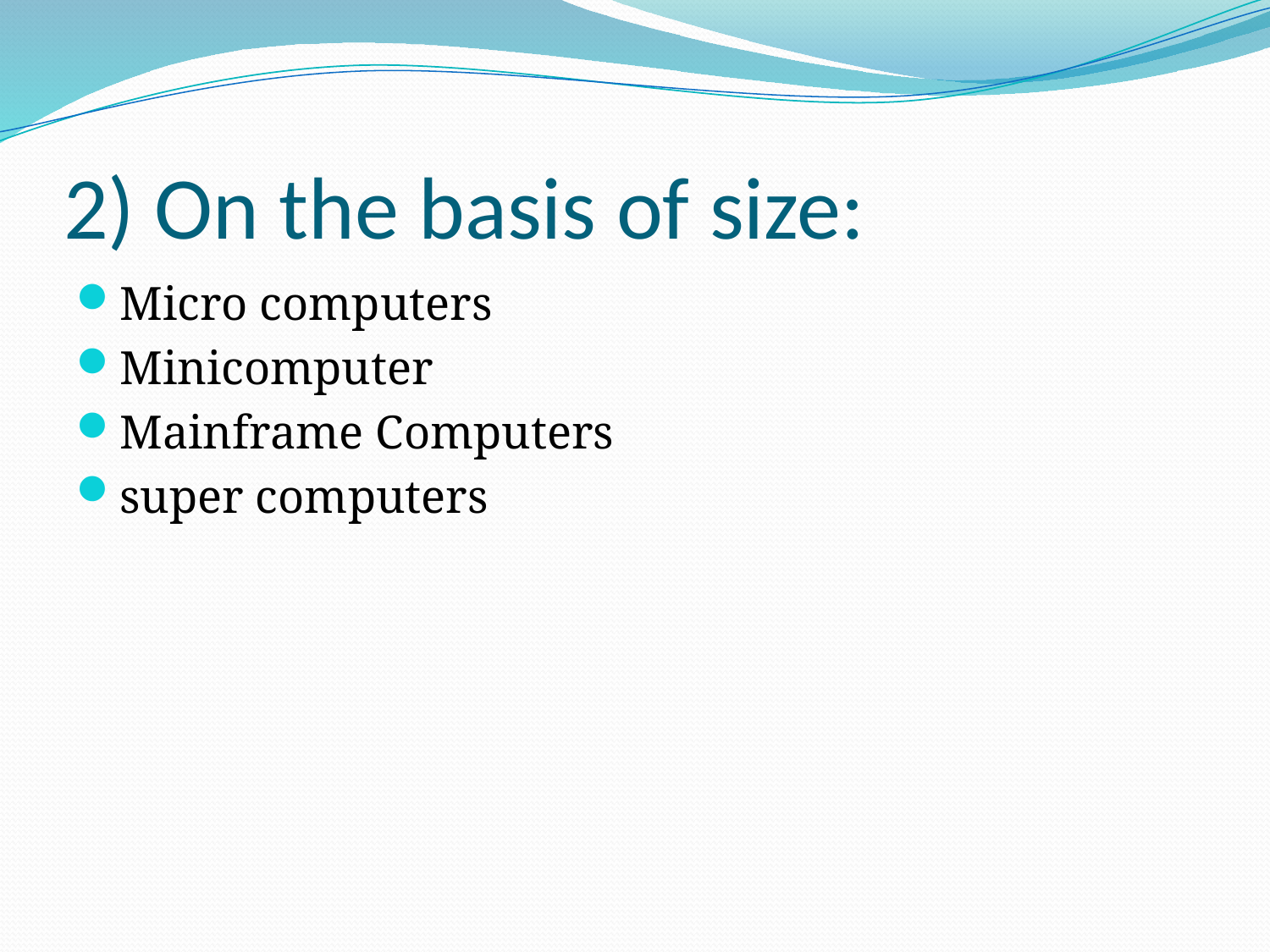

# 2) On the basis of size:
Micro computers
Minicomputer
Mainframe Computers
super computers